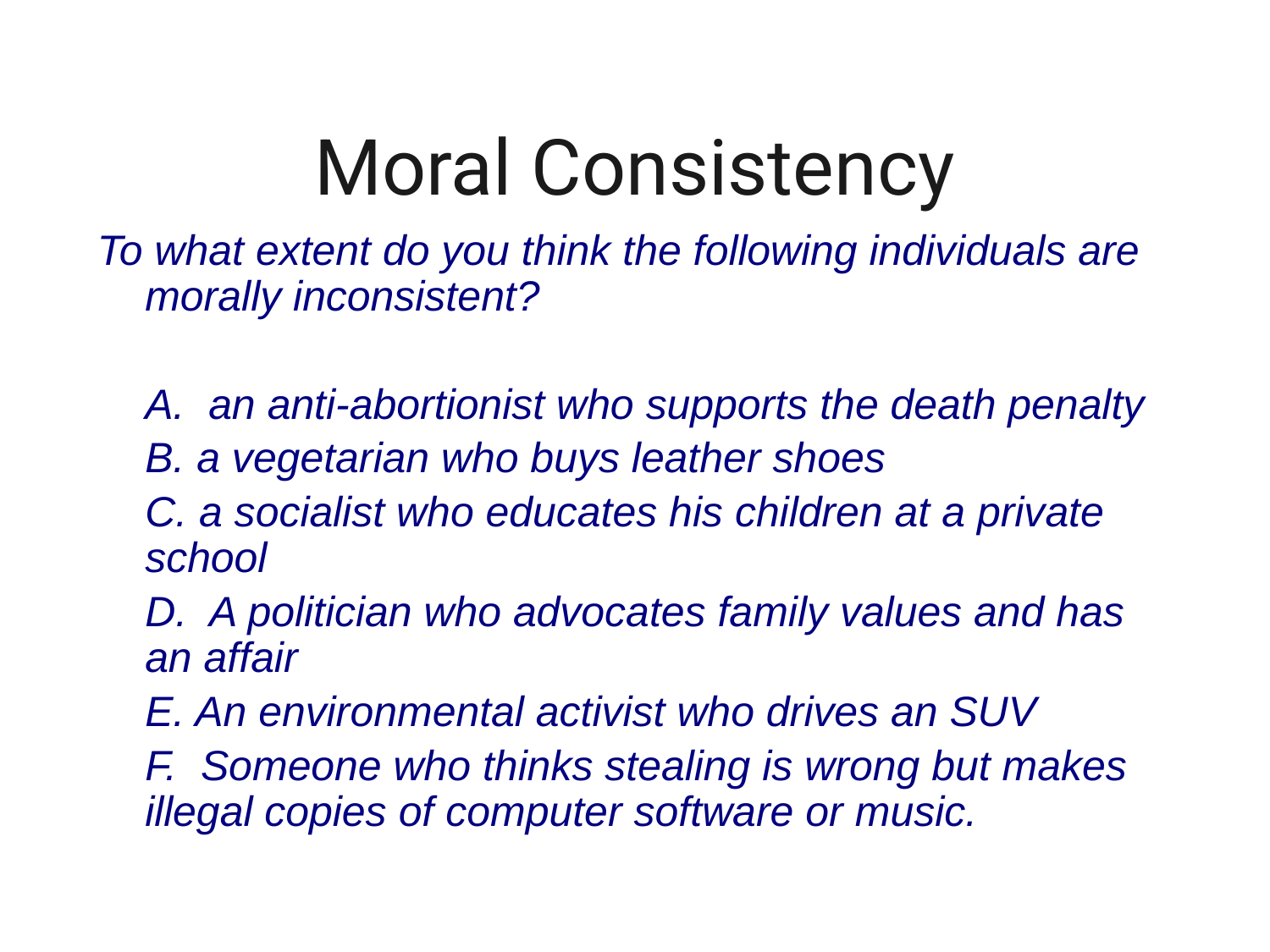

# Moral Consistency
To what extent do you think the following individuals are morally inconsistent?

	A.  an anti-abortionist who supports the death penalty
	B. a vegetarian who buys leather shoes
	C. a socialist who educates his children at a private school
	D.  A politician who advocates family values and has an affair
	E. An environmental activist who drives an SUV
	F.  Someone who thinks stealing is wrong but makes illegal copies of computer software or music.